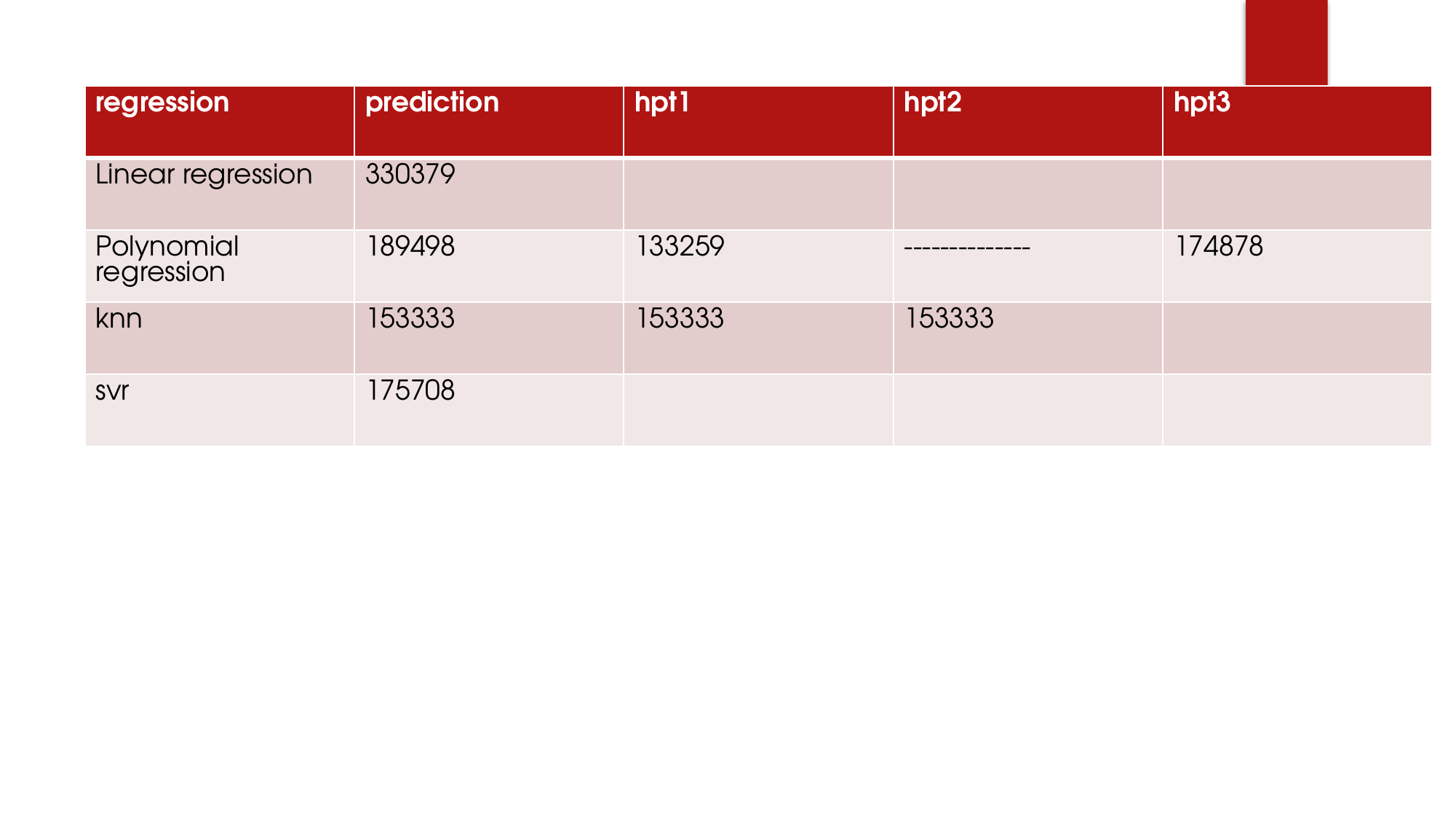

| regression | prediction | hpt1 | hpt2 | hpt3 |
| --- | --- | --- | --- | --- |
| Linear regression | 330379 |  |  |  |
| Polynomial regression | 189498 | 133259 | -------------- | 174878 |
| knn | 153333 | 153333 | 153333 |  |
| svr | 175708 |  |  |  |